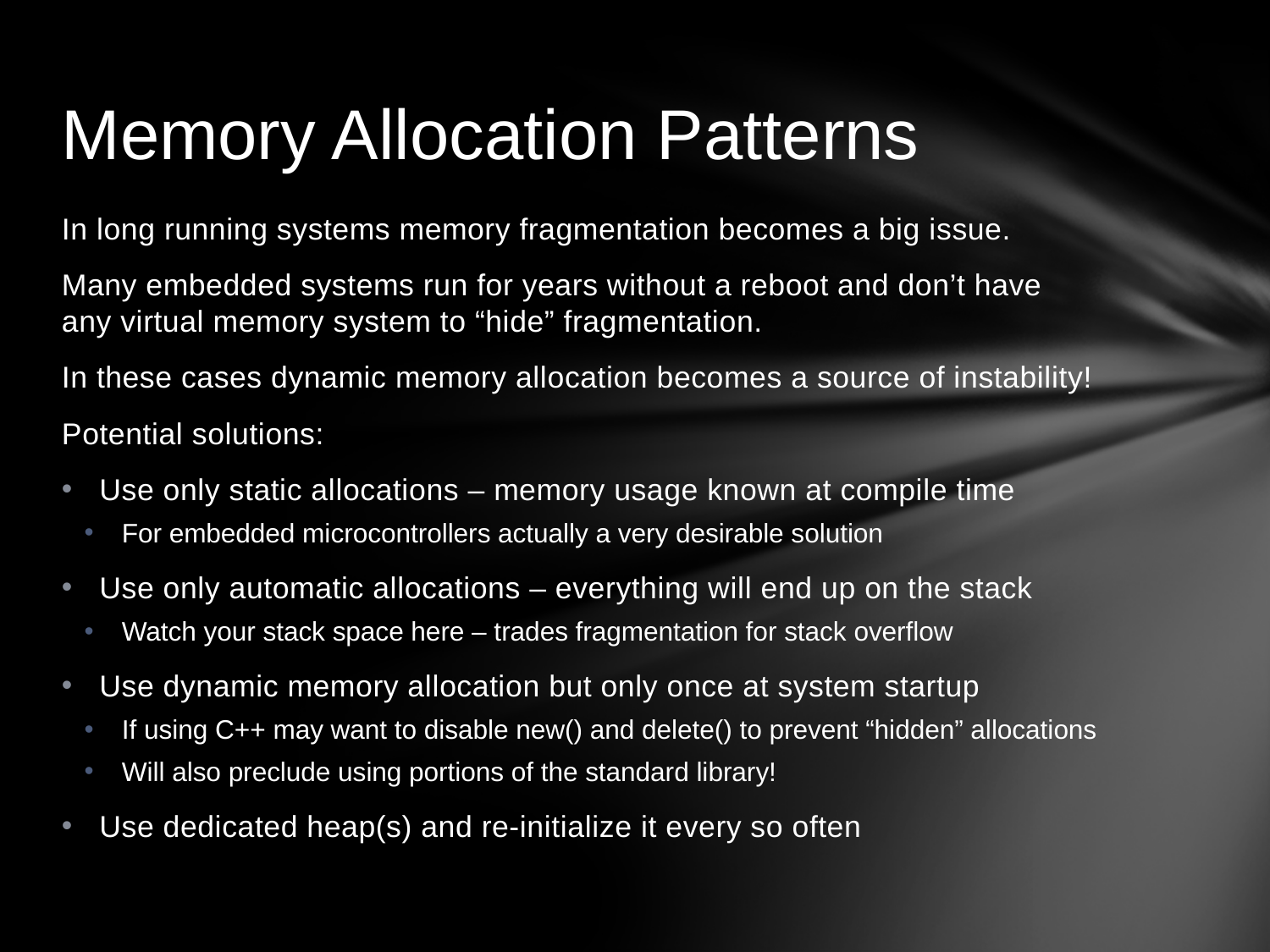

# Memory Allocation Patterns
In long running systems memory fragmentation becomes a big issue.
Many embedded systems run for years without a reboot and don’t have any virtual memory system to “hide” fragmentation.
In these cases dynamic memory allocation becomes a source of instability!
Potential solutions:
Use only static allocations – memory usage known at compile time
For embedded microcontrollers actually a very desirable solution
Use only automatic allocations – everything will end up on the stack
Watch your stack space here – trades fragmentation for stack overflow
Use dynamic memory allocation but only once at system startup
If using C++ may want to disable new() and delete() to prevent “hidden” allocations
Will also preclude using portions of the standard library!
Use dedicated heap(s) and re-initialize it every so often